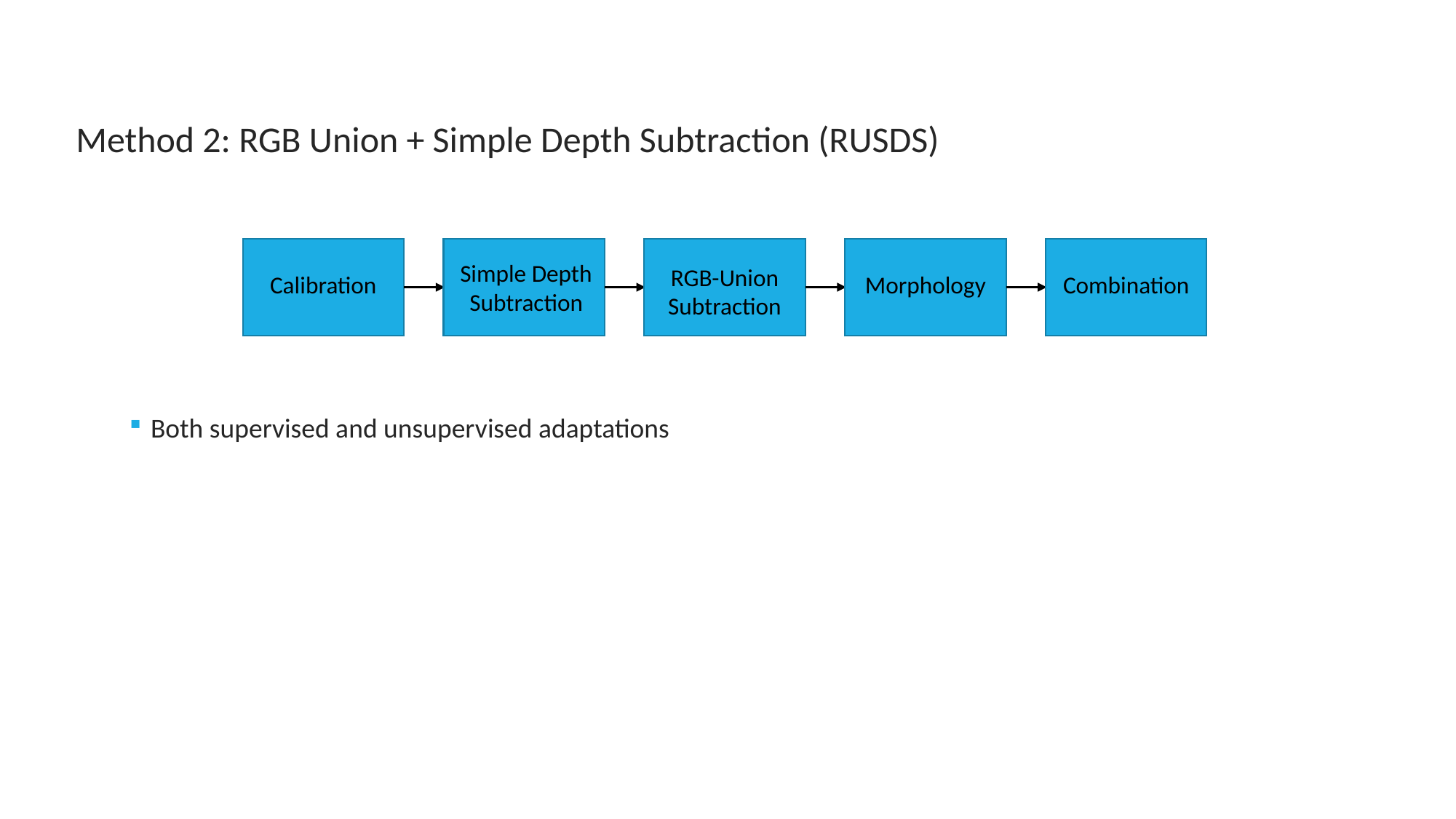

# Method 2: RGB Union + Simple Depth Subtraction (RUSDS)

Simple Depth Subtraction

Morphology

Combination

RGB-Union Subtraction

Calibration

Both supervised and unsupervised adaptations